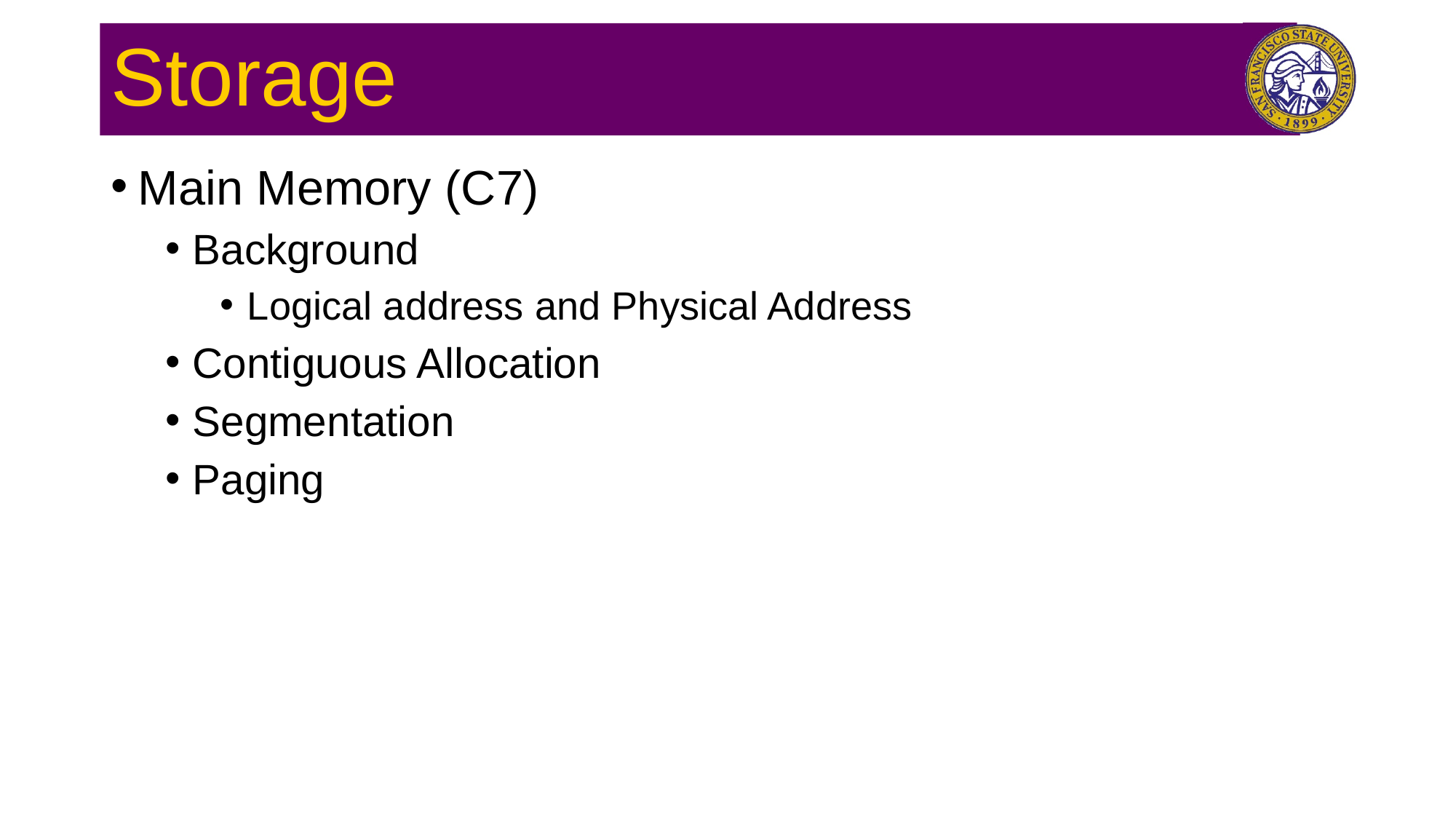

# Storage
Main Memory (C7)
Background
Logical address and Physical Address
Contiguous Allocation
Segmentation
Paging